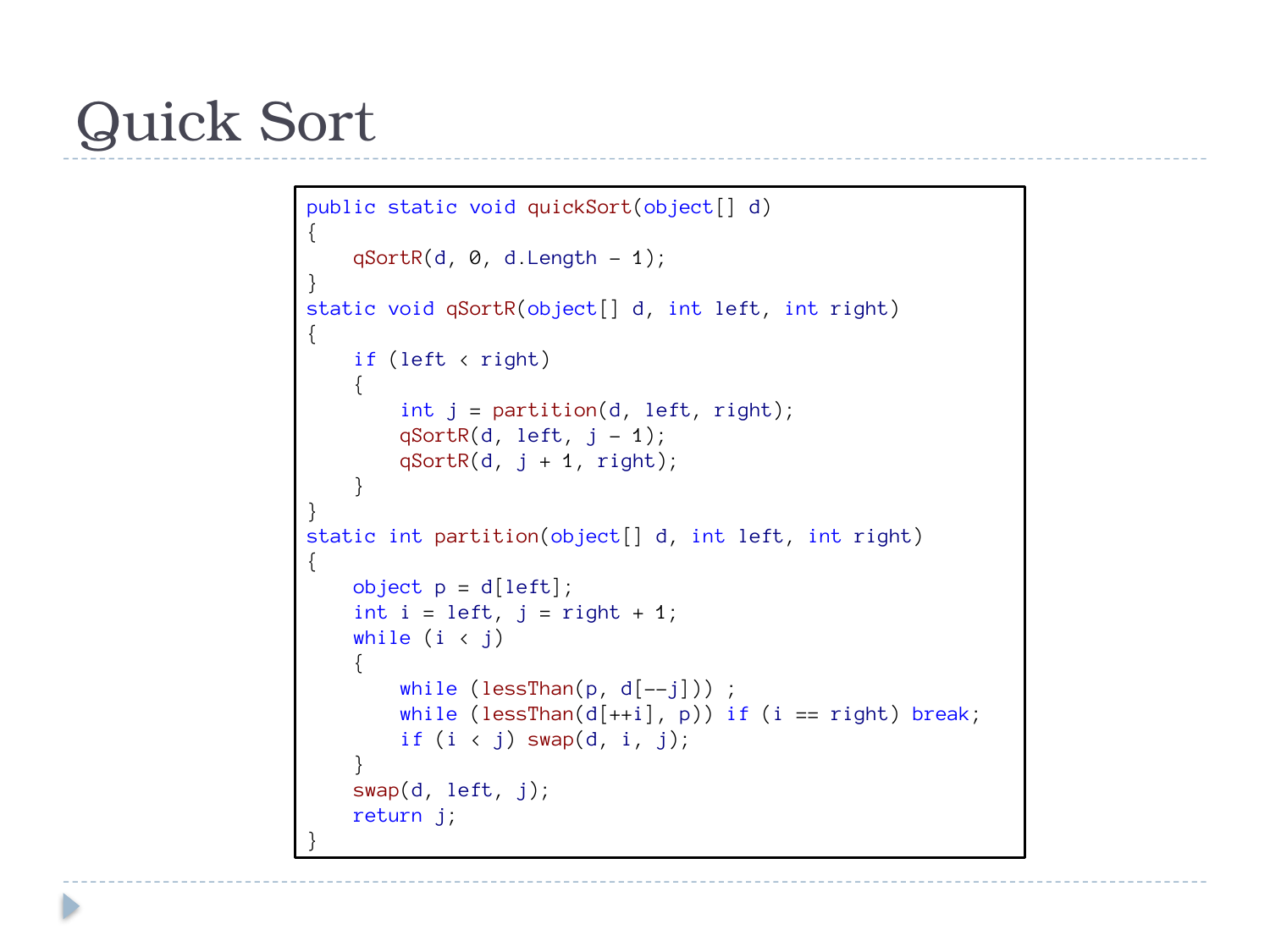

# Quick Sort
public static void quickSort(object[] d)
{
    qSortR(d, 0, d.Length - 1);
}
static void qSortR(object[] d, int left, int right)
{
    if (left < right)
    {
        int j = partition(d, left, right);
        qSortR(d, left, j - 1);
        qSortR(d, j + 1, right);
    }
}
static int partition(object[] d, int left, int right)
{
    object p = d[left];
    int i = left, j = right + 1;
    while (i < j)
    {
        while (lessThan(p, d[--j])) ;
        while (lessThan(d[++i], p)) if (i == right) break;
        if (i < j) swap(d, i, j);
    }
    swap(d, left, j);
    return j;
}